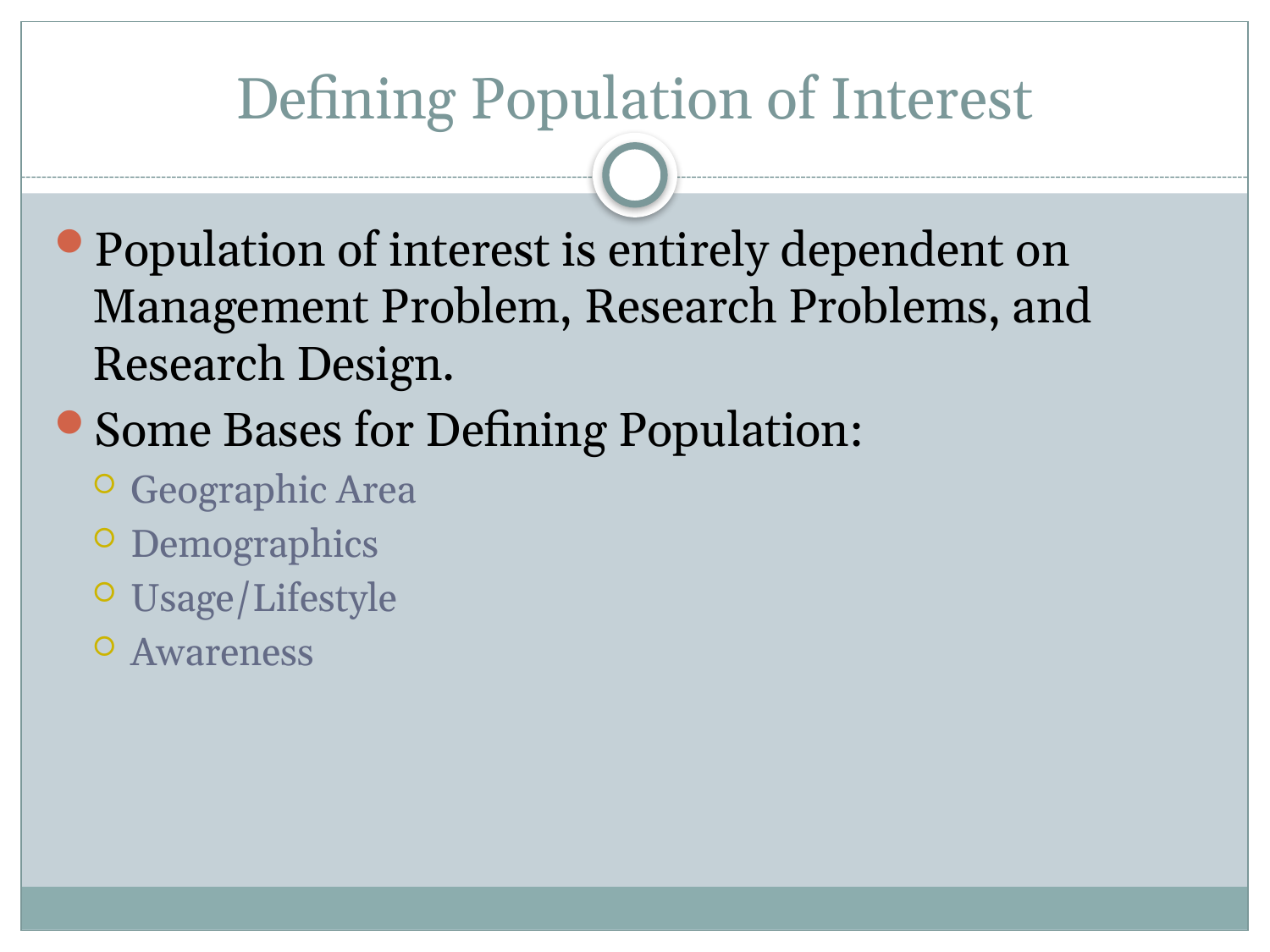

# Defining Population of Interest
Population of interest is entirely dependent on Management Problem, Research Problems, and Research Design.
Some Bases for Defining Population:
Geographic Area
Demographics
Usage/Lifestyle
Awareness